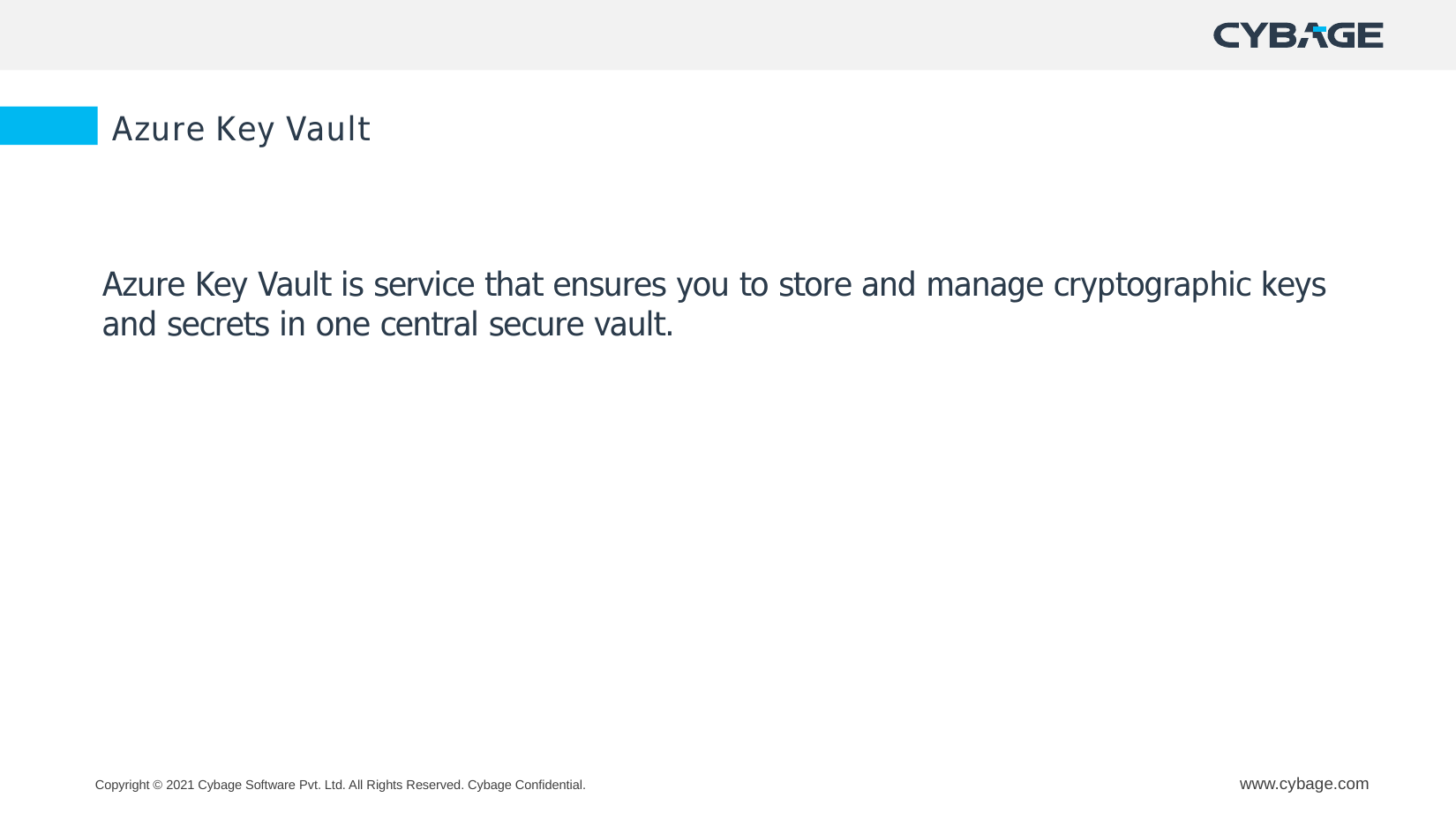

Azure Key Vault

Azure Key Vault is service that ensures you to store and manage cryptographic keys and secrets in one central secure vault.